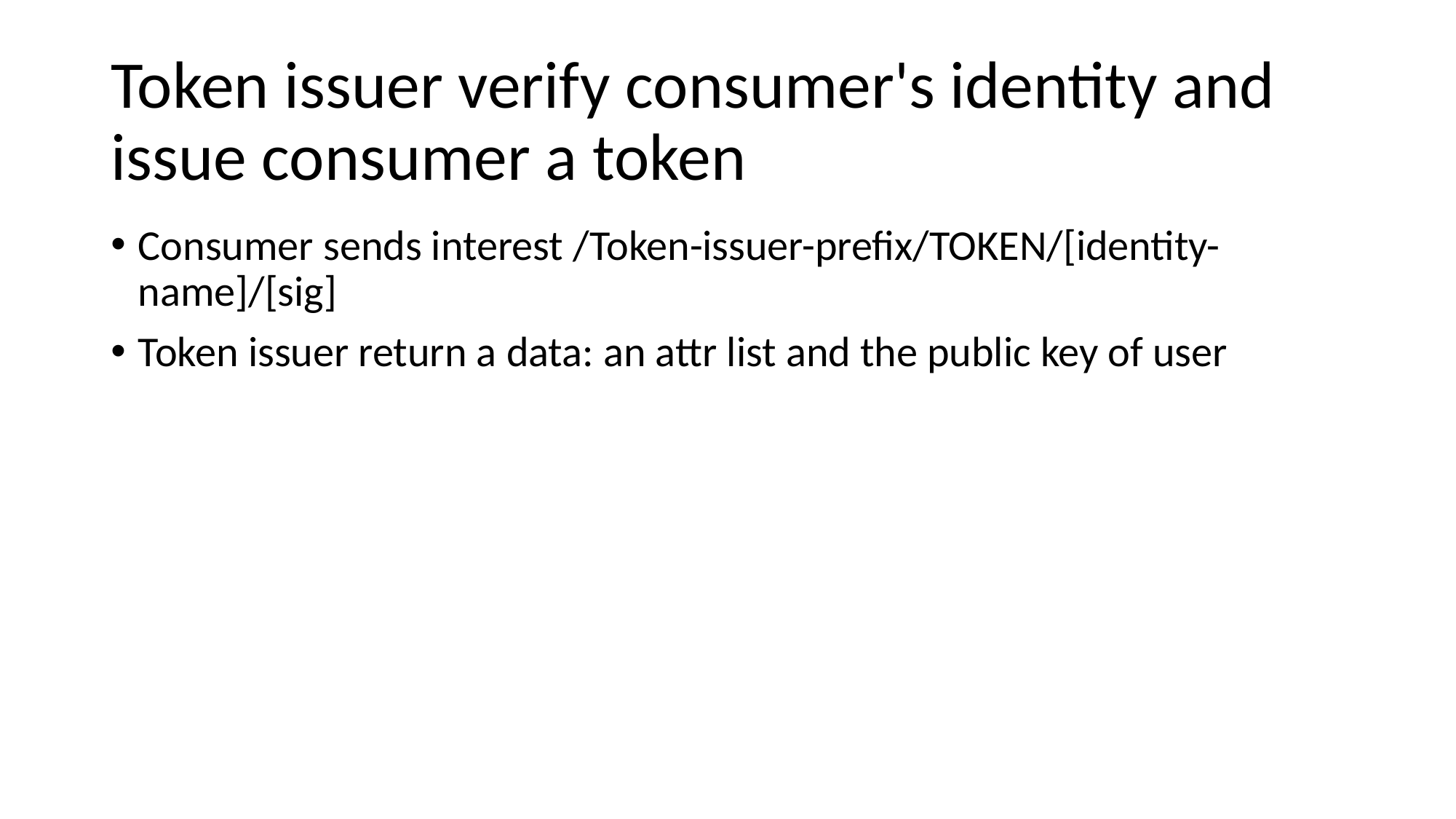

# Token issuer verify consumer's identity and issue consumer a token
Consumer sends interest /Token-issuer-prefix/TOKEN/[identity-name]/[sig]
Token issuer return a data: an attr list and the public key of user